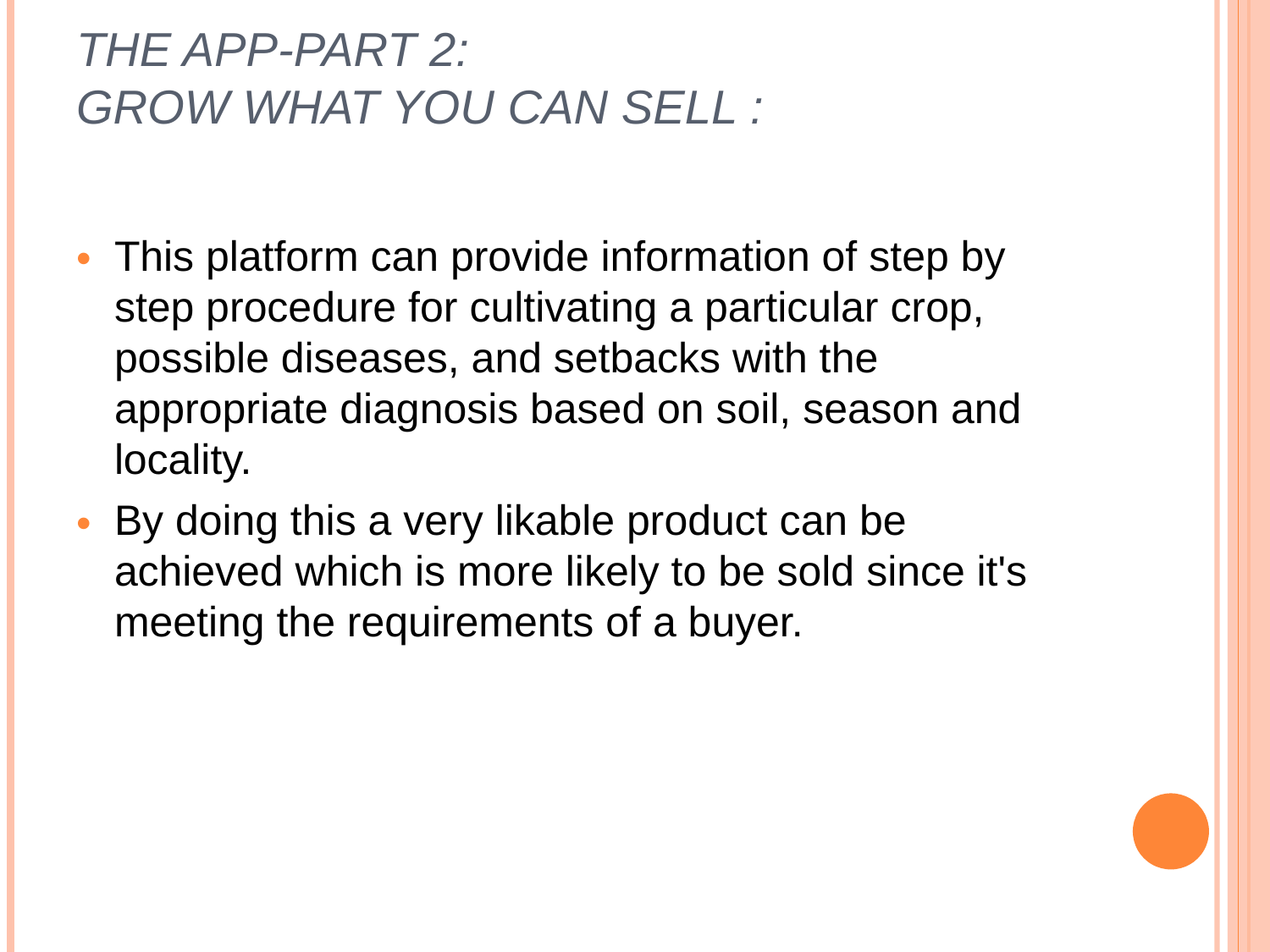

# The App-part 2: Grow what you can sell :
This platform can provide information of step by step procedure for cultivating a particular crop, possible diseases, and setbacks with the appropriate diagnosis based on soil, season and locality.
By doing this a very likable product can be achieved which is more likely to be sold since it's meeting the requirements of a buyer.